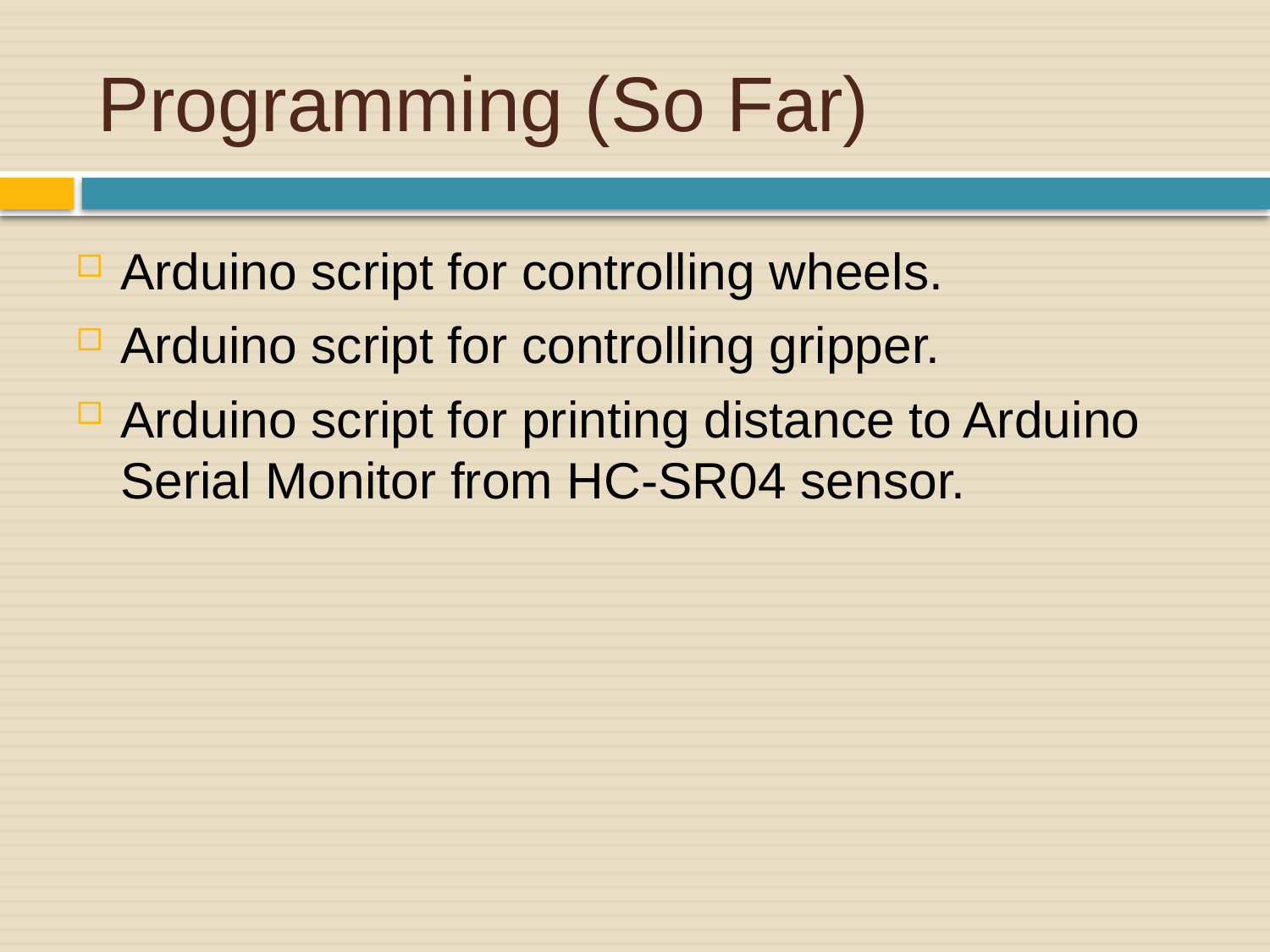

# Programming (So Far)
Arduino script for controlling wheels.
Arduino script for controlling gripper.
Arduino script for printing distance to Arduino Serial Monitor from HC-SR04 sensor.